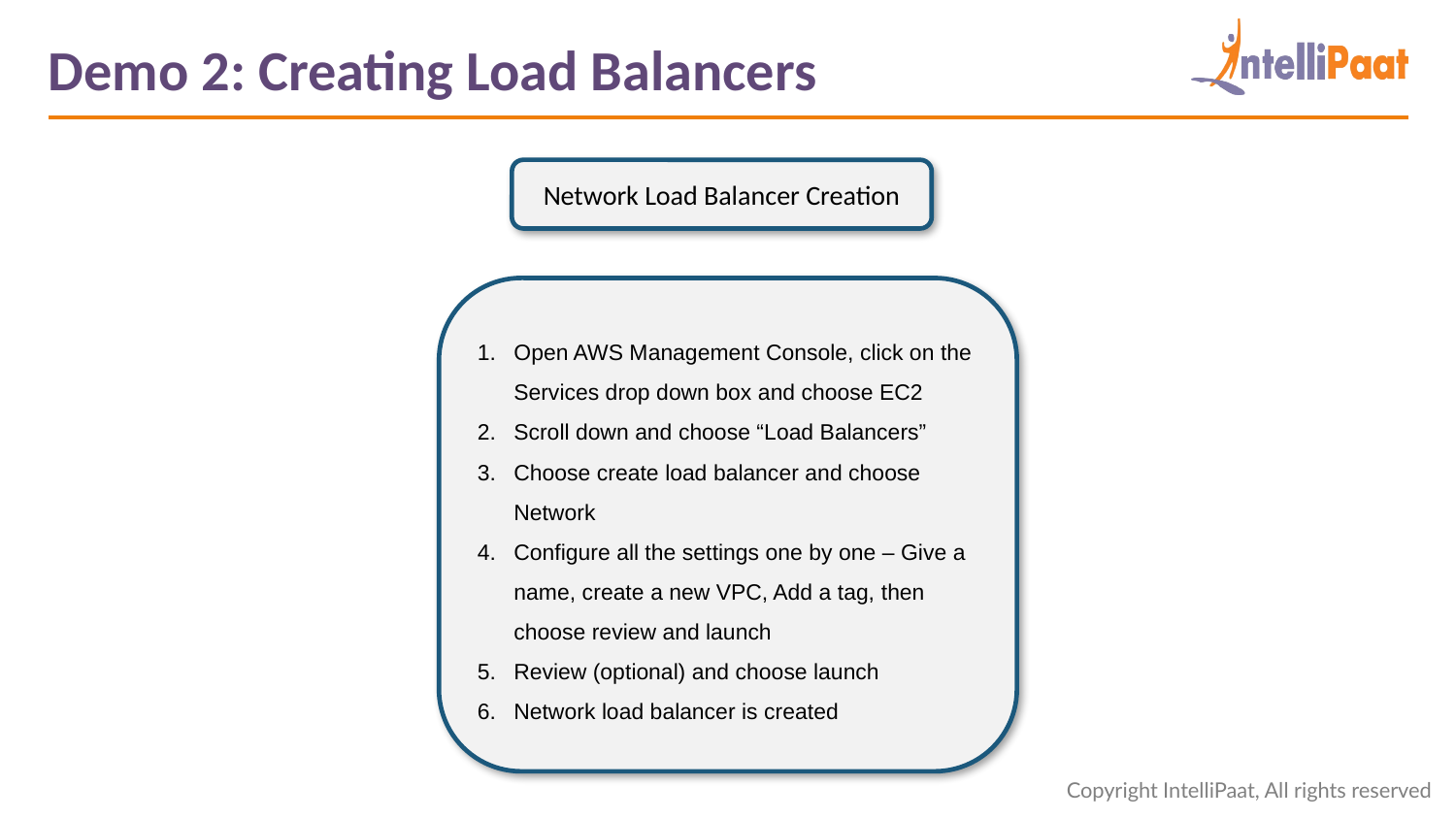

Demo 2: Creating Load Balancers
Network Load Balancer Creation
Open AWS Management Console, click on the Services drop down box and choose EC2
Scroll down and choose “Load Balancers”
Choose create load balancer and choose Network
Configure all the settings one by one – Give a name, create a new VPC, Add a tag, then choose review and launch
Review (optional) and choose launch
Network load balancer is created